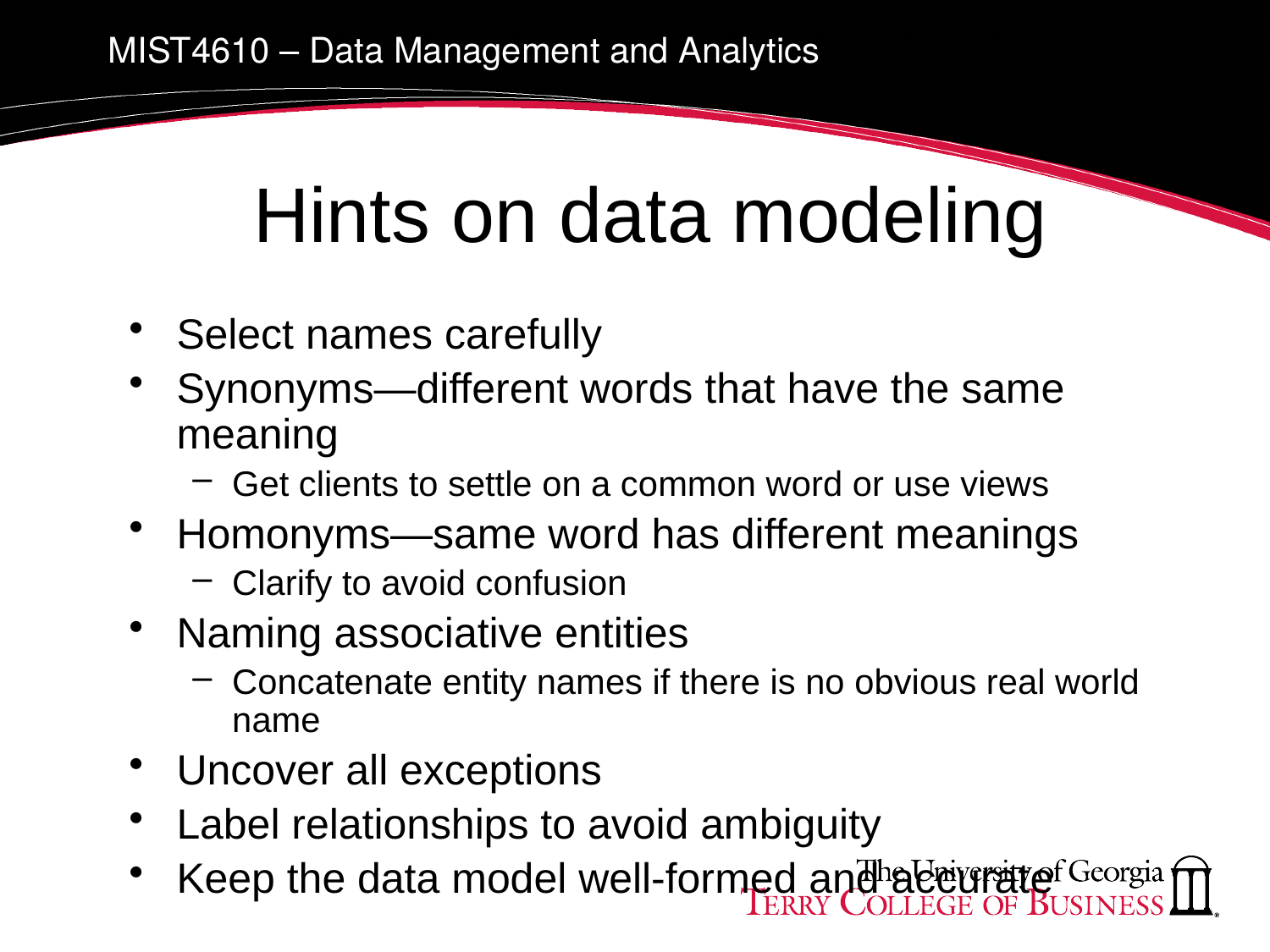

# Hints on data modeling
Select names carefully
Synonyms—different words that have the same meaning
Get clients to settle on a common word or use views
Homonyms—same word has different meanings
Clarify to avoid confusion
Naming associative entities
Concatenate entity names if there is no obvious real world name
Uncover all exceptions
Label relationships to avoid ambiguity
Keep the data model well-formed and accurate